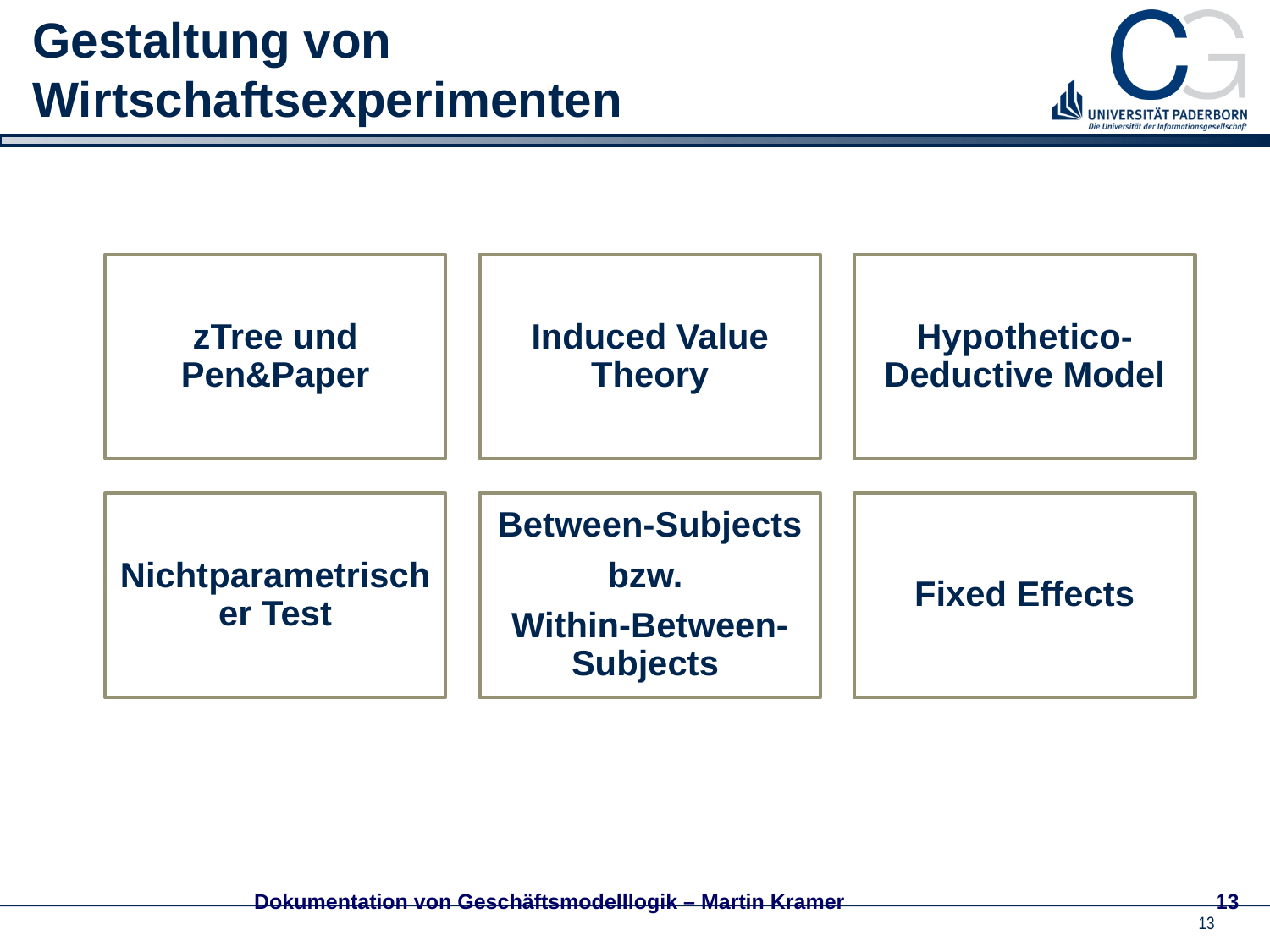

# Gestaltung von Wirtschaftsexperimenten
zTree und Pen&Paper
Induced Value Theory
Hypothetico-Deductive Model
Nichtparametrischer Test
Between-Subjects
bzw.
Within-Between-Subjects
Fixed Effects
Dokumentation von Geschäftsmodelllogik – Martin Kramer
13